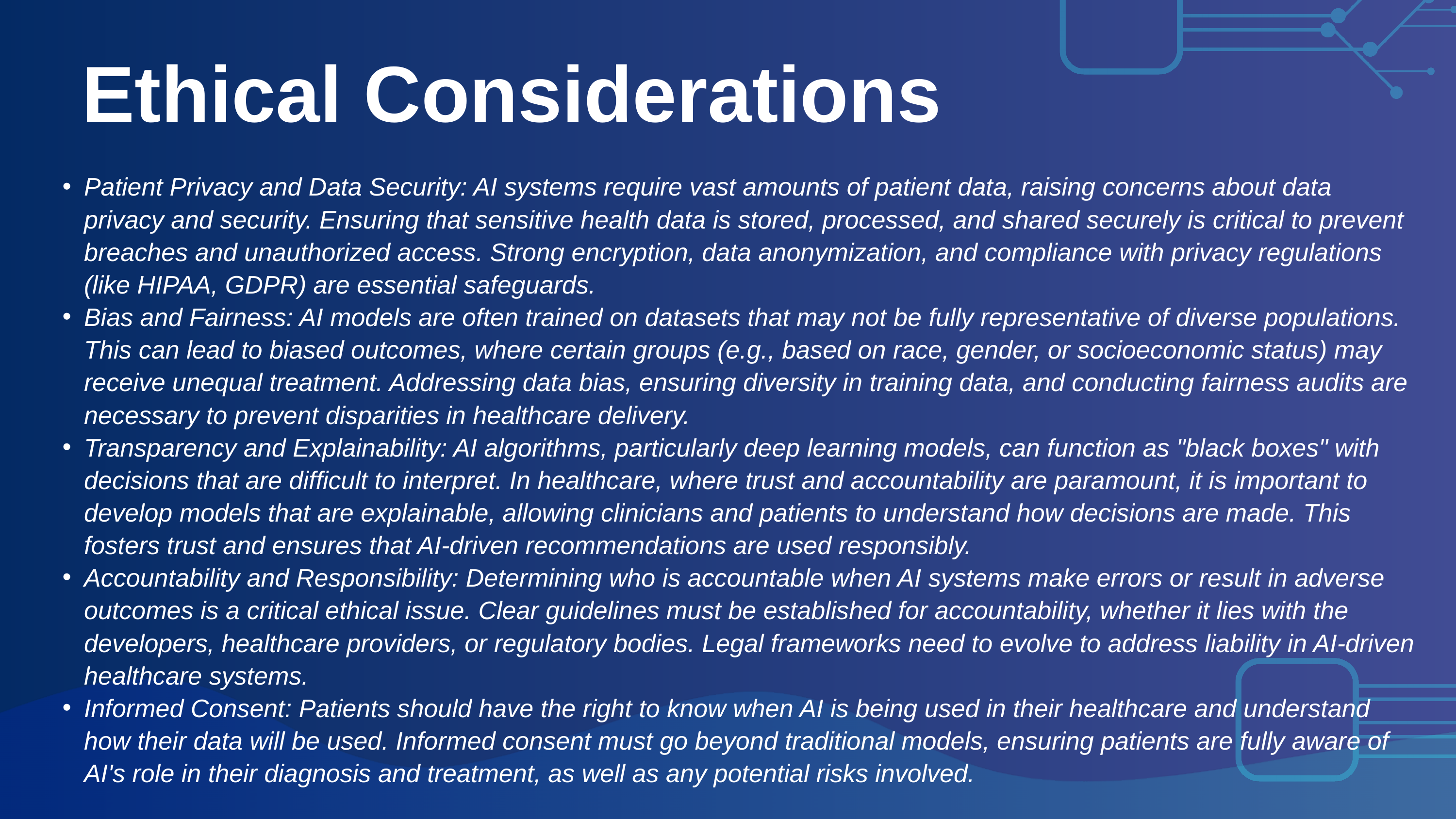

Ethical Considerations
Patient Privacy and Data Security: AI systems require vast amounts of patient data, raising concerns about data privacy and security. Ensuring that sensitive health data is stored, processed, and shared securely is critical to prevent breaches and unauthorized access. Strong encryption, data anonymization, and compliance with privacy regulations (like HIPAA, GDPR) are essential safeguards.
Bias and Fairness: AI models are often trained on datasets that may not be fully representative of diverse populations. This can lead to biased outcomes, where certain groups (e.g., based on race, gender, or socioeconomic status) may receive unequal treatment. Addressing data bias, ensuring diversity in training data, and conducting fairness audits are necessary to prevent disparities in healthcare delivery.
Transparency and Explainability: AI algorithms, particularly deep learning models, can function as "black boxes" with decisions that are difficult to interpret. In healthcare, where trust and accountability are paramount, it is important to develop models that are explainable, allowing clinicians and patients to understand how decisions are made. This fosters trust and ensures that AI-driven recommendations are used responsibly.
Accountability and Responsibility: Determining who is accountable when AI systems make errors or result in adverse outcomes is a critical ethical issue. Clear guidelines must be established for accountability, whether it lies with the developers, healthcare providers, or regulatory bodies. Legal frameworks need to evolve to address liability in AI-driven healthcare systems.
Informed Consent: Patients should have the right to know when AI is being used in their healthcare and understand how their data will be used. Informed consent must go beyond traditional models, ensuring patients are fully aware of AI's role in their diagnosis and treatment, as well as any potential risks involved.